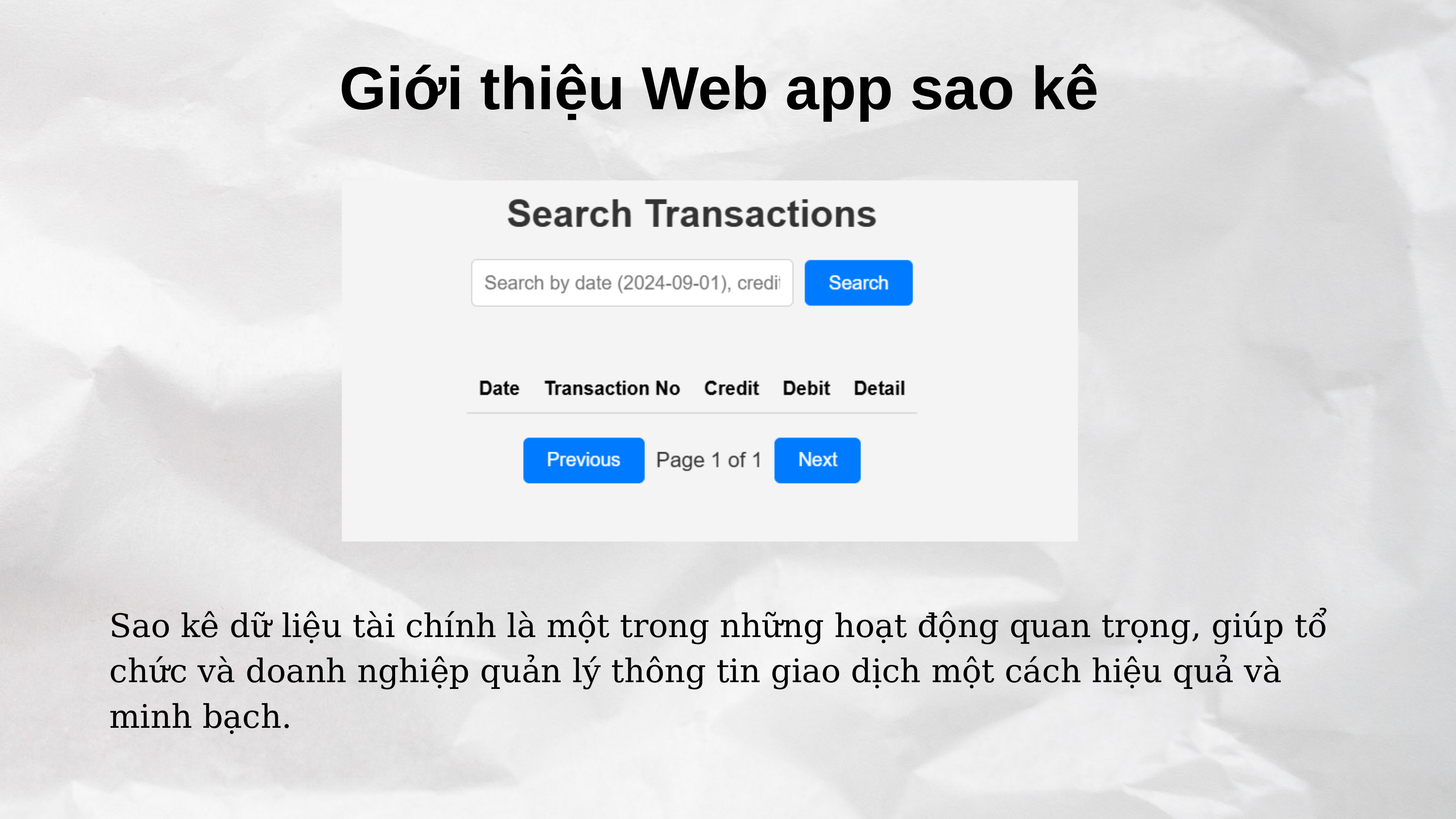

Giới thiệu Web app sao kê

Sao kê dữ liệu tài chính là một trong những hoạt động quan trọng, giúp tổ chức và doanh nghiệp quản lý thông tin giao dịch một cách hiệu quả và minh bạch.